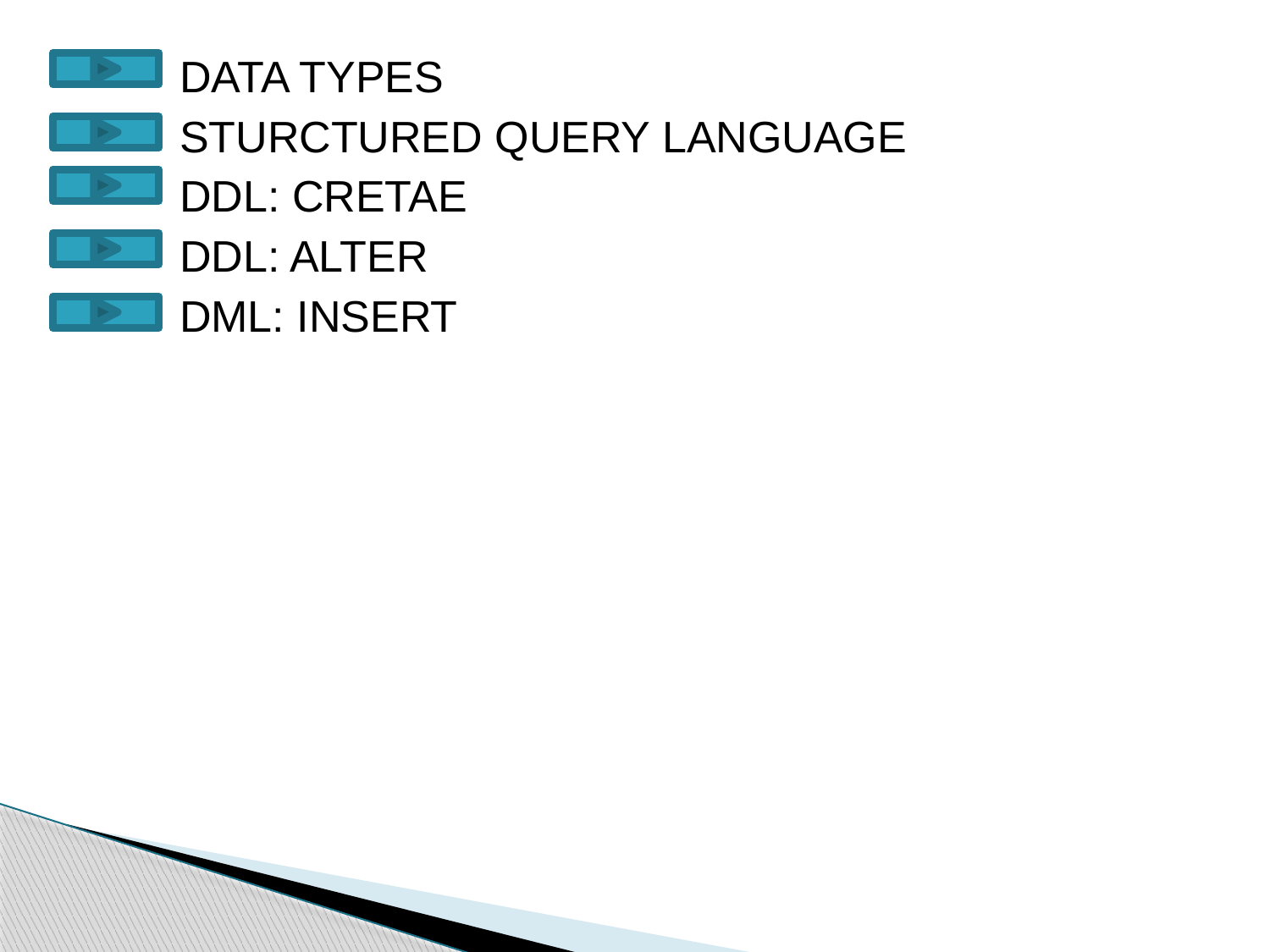

DATA TYPES
STURCTURED QUERY LANGUAGE
DDL: CRETAE
DDL: ALTER
DML: INSERT